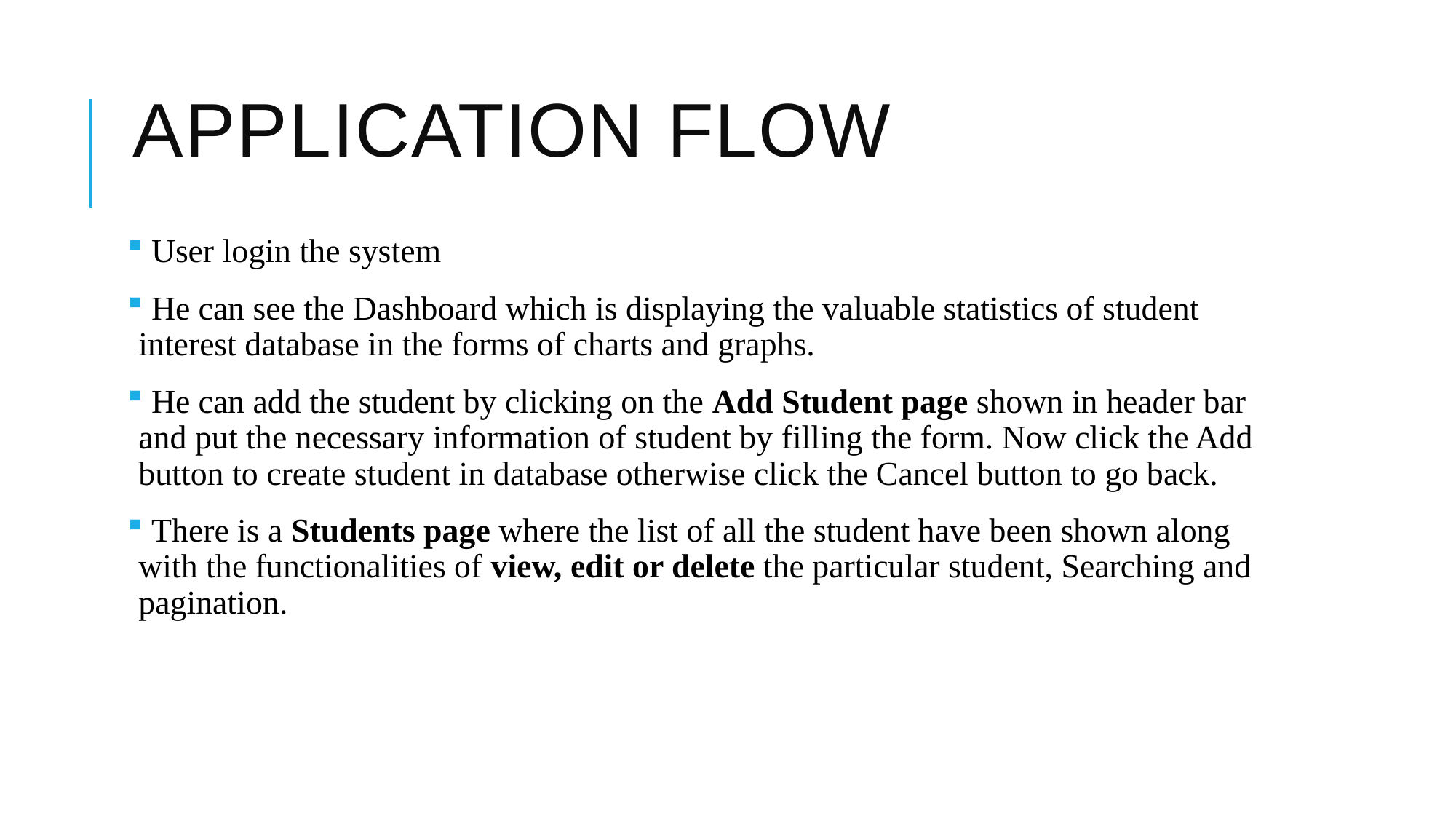

# Application Flow
 User login the system
 He can see the Dashboard which is displaying the valuable statistics of student interest database in the forms of charts and graphs.
 He can add the student by clicking on the Add Student page shown in header bar and put the necessary information of student by filling the form. Now click the Add button to create student in database otherwise click the Cancel button to go back.
 There is a Students page where the list of all the student have been shown along with the functionalities of view, edit or delete the particular student, Searching and pagination.